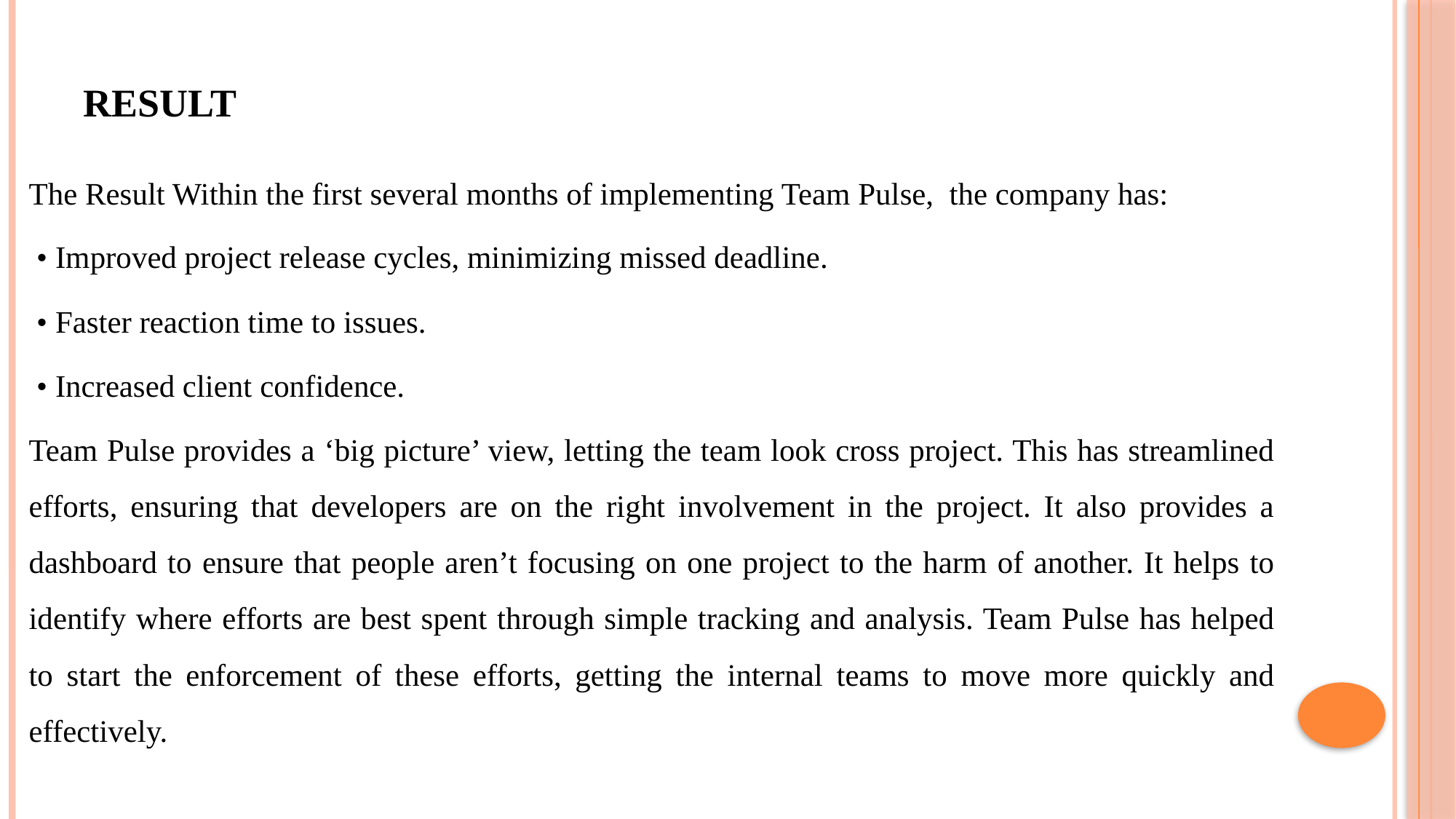

# RESULT

The Result Within the first several months of implementing Team Pulse,  the company has:
 • Improved project release cycles, minimizing missed deadline.
 • Faster reaction time to issues.
 • Increased client confidence.
Team Pulse provides a ‘big picture’ view, letting the team look cross project. This has streamlined efforts, ensuring that developers are on the right involvement in the project. It also provides a dashboard to ensure that people aren’t focusing on one project to the harm of another. It helps to identify where efforts are best spent through simple tracking and analysis. Team Pulse has helped to start the enforcement of these efforts, getting the internal teams to move more quickly and effectively.